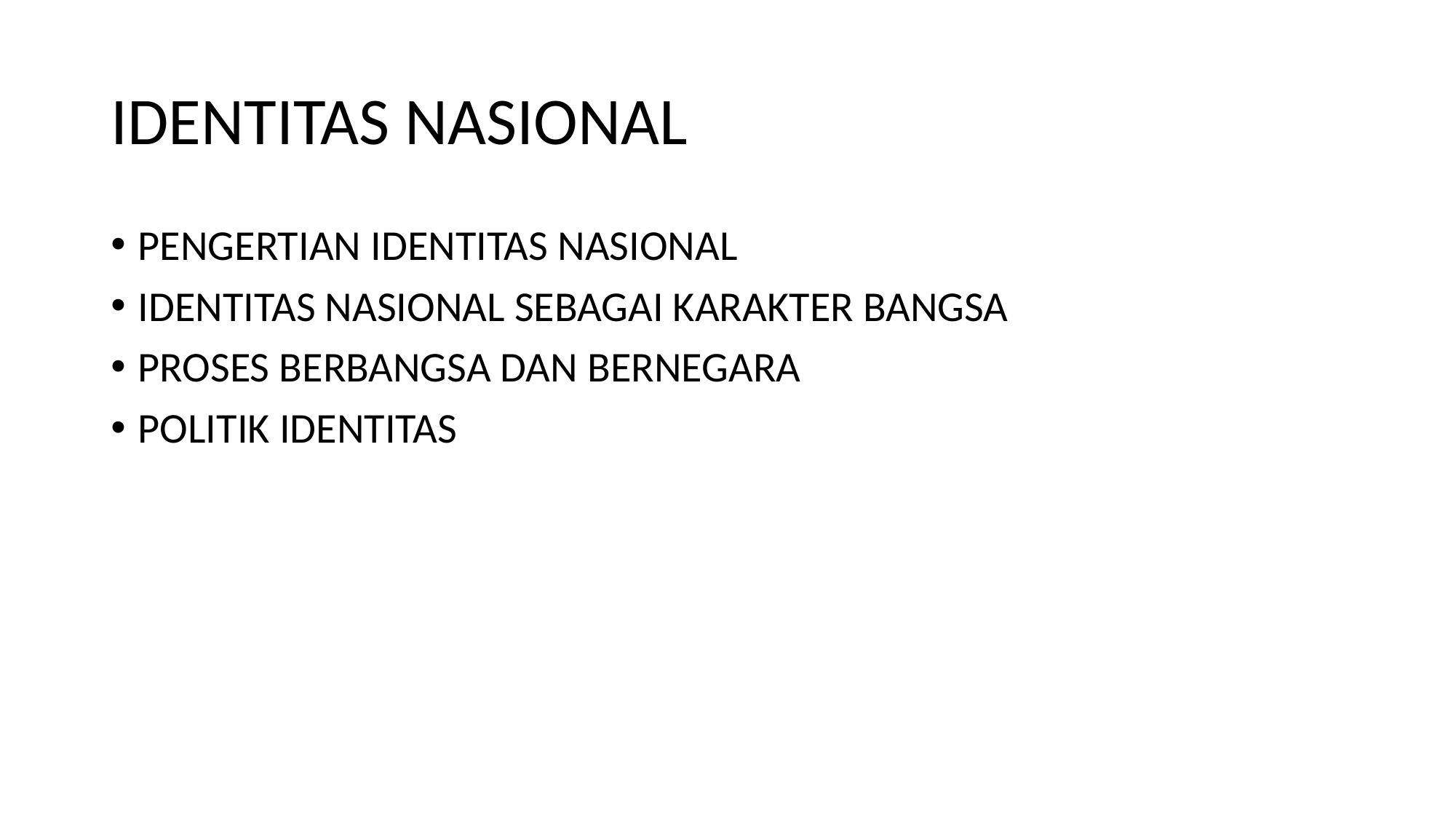

# IDENTITAS NASIONAL
PENGERTIAN IDENTITAS NASIONAL
IDENTITAS NASIONAL SEBAGAI KARAKTER BANGSA
PROSES BERBANGSA DAN BERNEGARA
POLITIK IDENTITAS